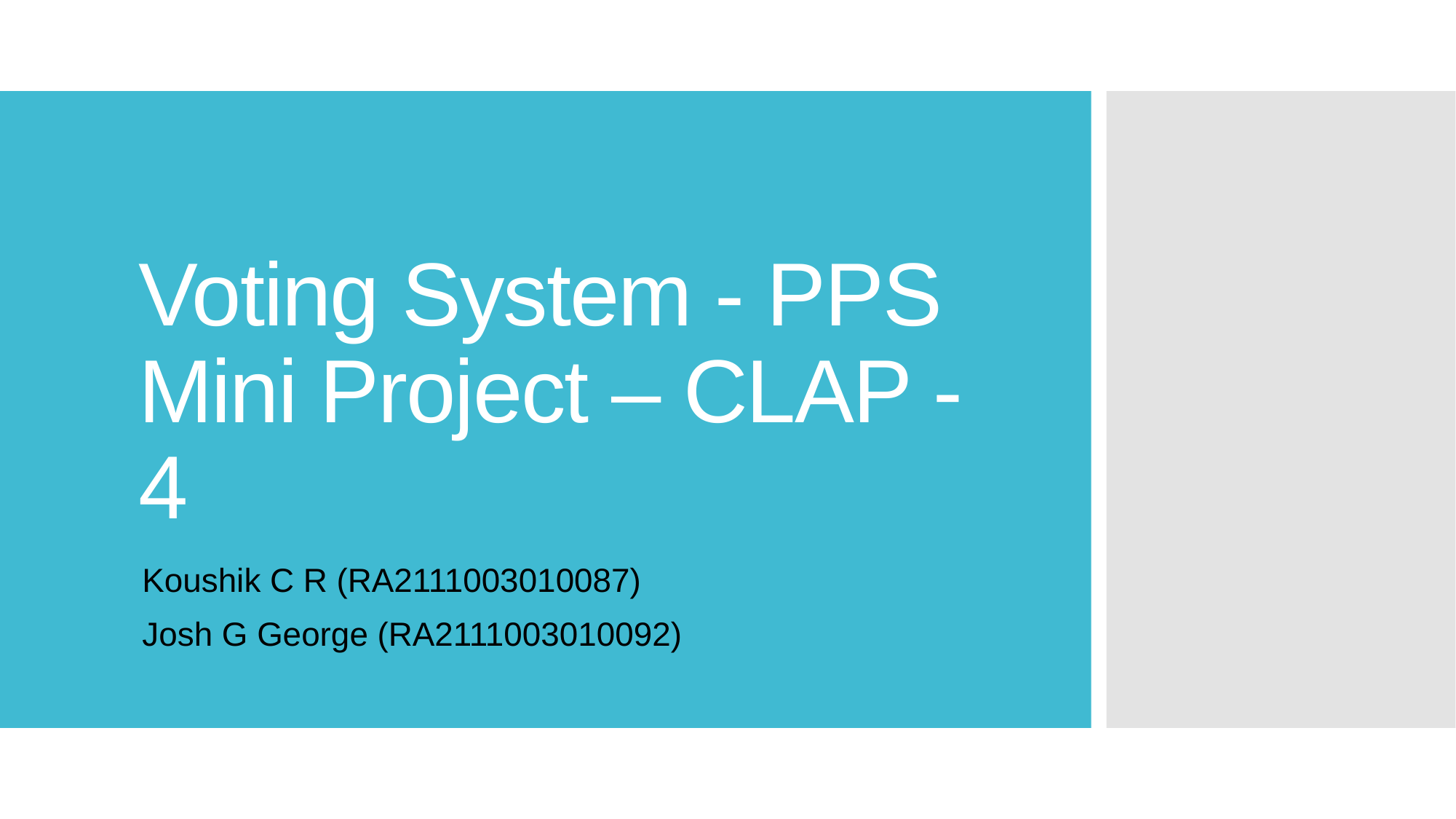

# Voting System - PPS Mini Project – CLAP - 4
Koushik C R (RA2111003010087)
Josh G George (RA2111003010092)